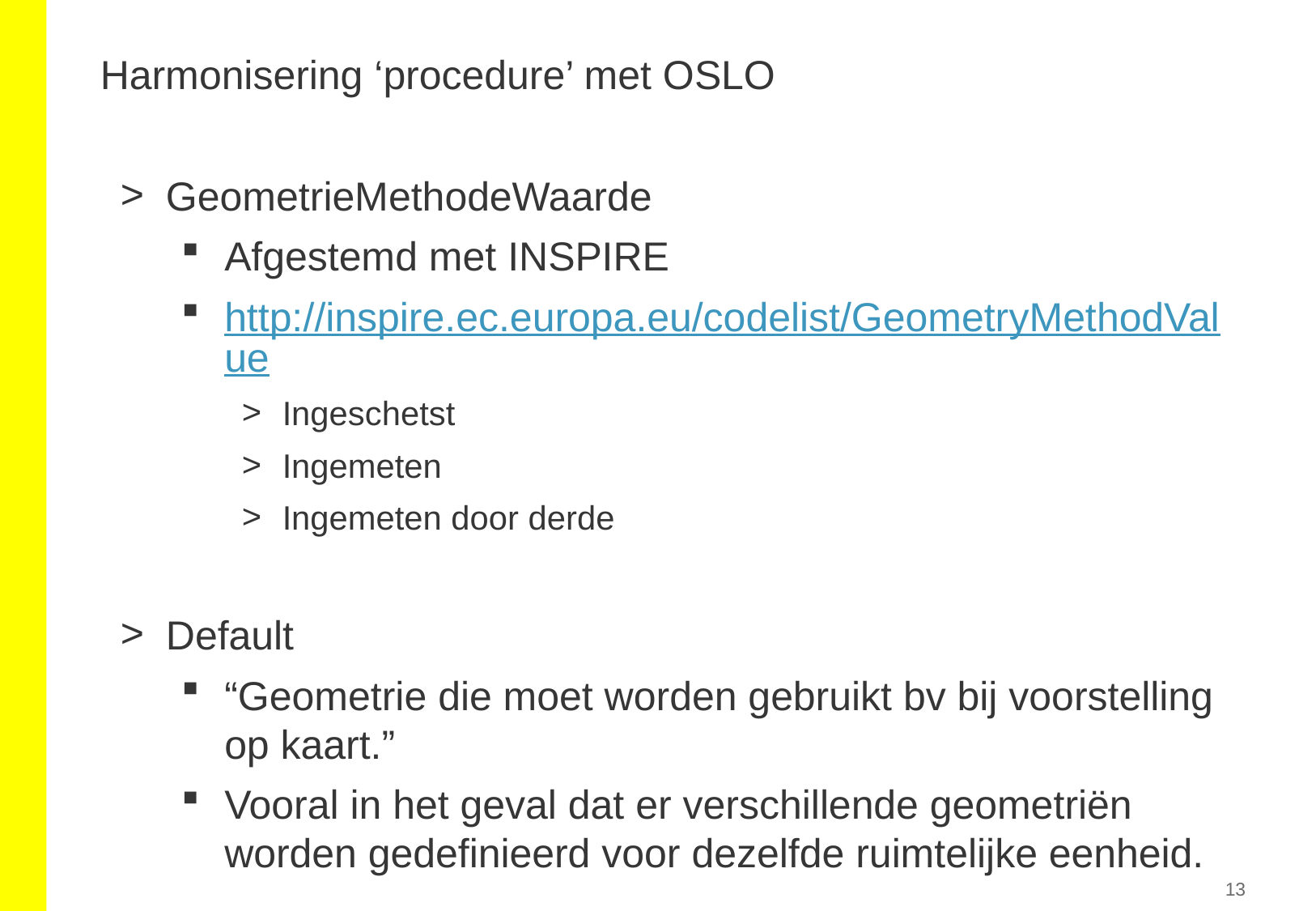

# Harmonisering ‘procedure’ met OSLO

GeometrieMethodeWaarde
Afgestemd met INSPIRE
http://inspire.ec.europa.eu/codelist/GeometryMethodValue
Ingeschetst
Ingemeten
Ingemeten door derde

Default
“Geometrie die moet worden gebruikt bv bij voorstelling op kaart.”
Vooral in het geval dat er verschillende geometriën worden gedefinieerd voor dezelfde ruimtelijke eenheid.

13